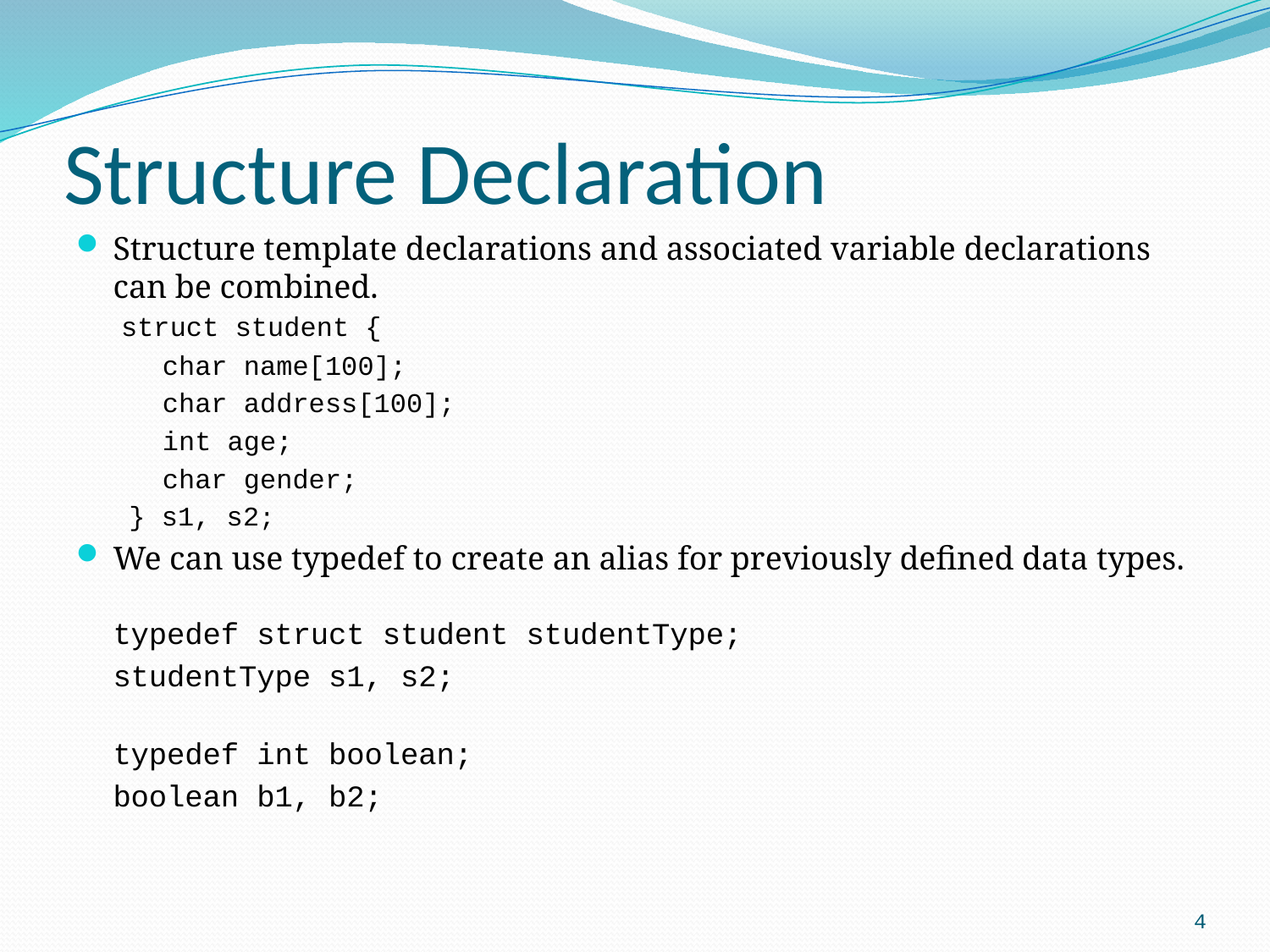

# Structure Declaration
Structure template declarations and associated variable declarations can be combined.
 struct student {
	char name[100];
	char address[100];
	int age;
	char gender;
} s1, s2;
We can use typedef to create an alias for previously defined data types.
typedef struct student studentType;
	studentType s1, s2;
typedef int boolean;
	boolean b1, b2;
4